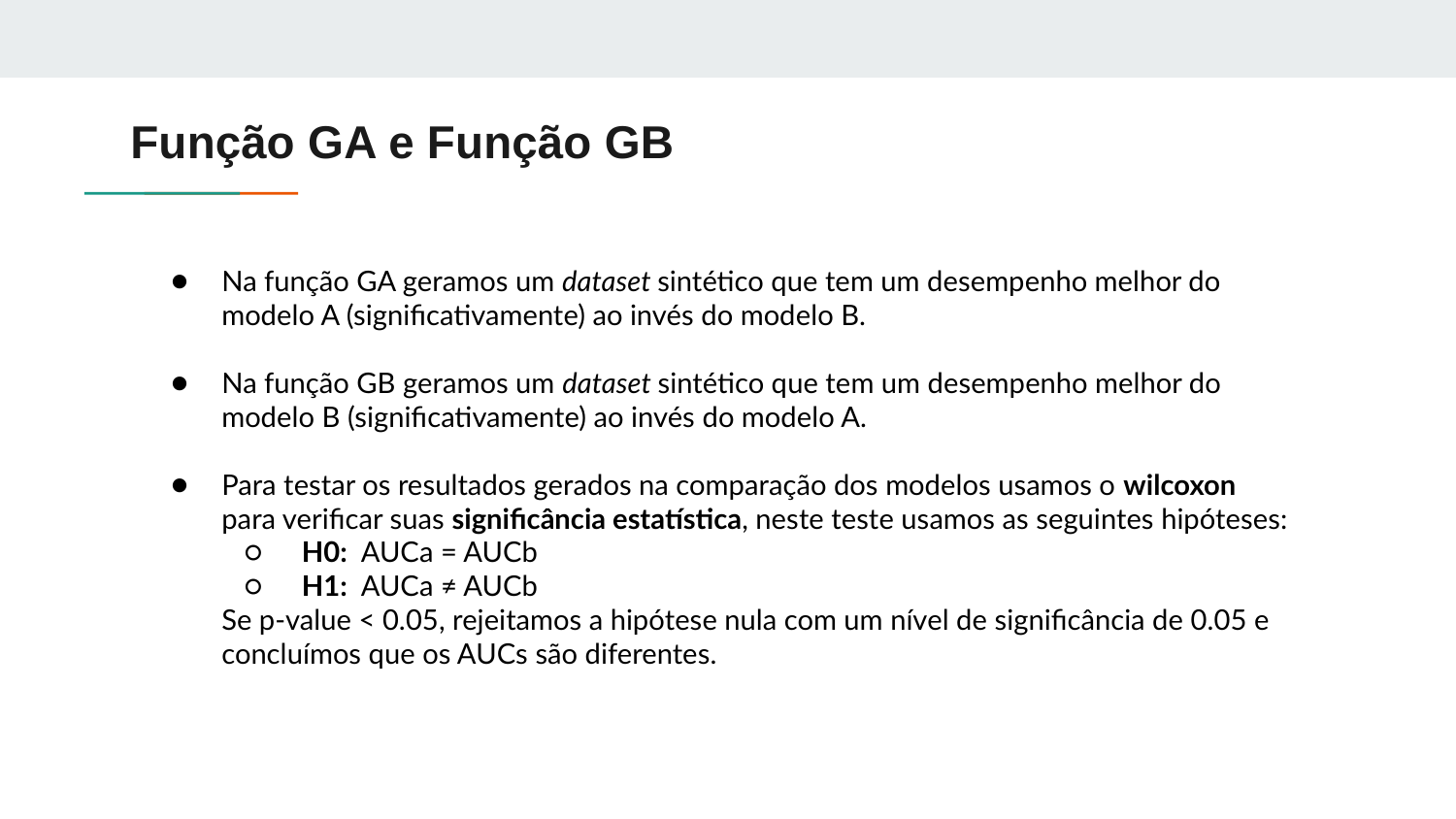

# Função GA e Função GB
Na função GA geramos um dataset sintético que tem um desempenho melhor do modelo A (significativamente) ao invés do modelo B.

Na função GB geramos um dataset sintético que tem um desempenho melhor do modelo B (significativamente) ao invés do modelo A.

Para testar os resultados gerados na comparação dos modelos usamos o wilcoxon para verificar suas significância estatística, neste teste usamos as seguintes hipóteses:
 H0:  AUCa = AUCb
 H1:  AUCa ≠ AUCb
Se p-value < 0.05, rejeitamos a hipótese nula com um nível de significância de 0.05 e concluímos que os AUCs são diferentes.